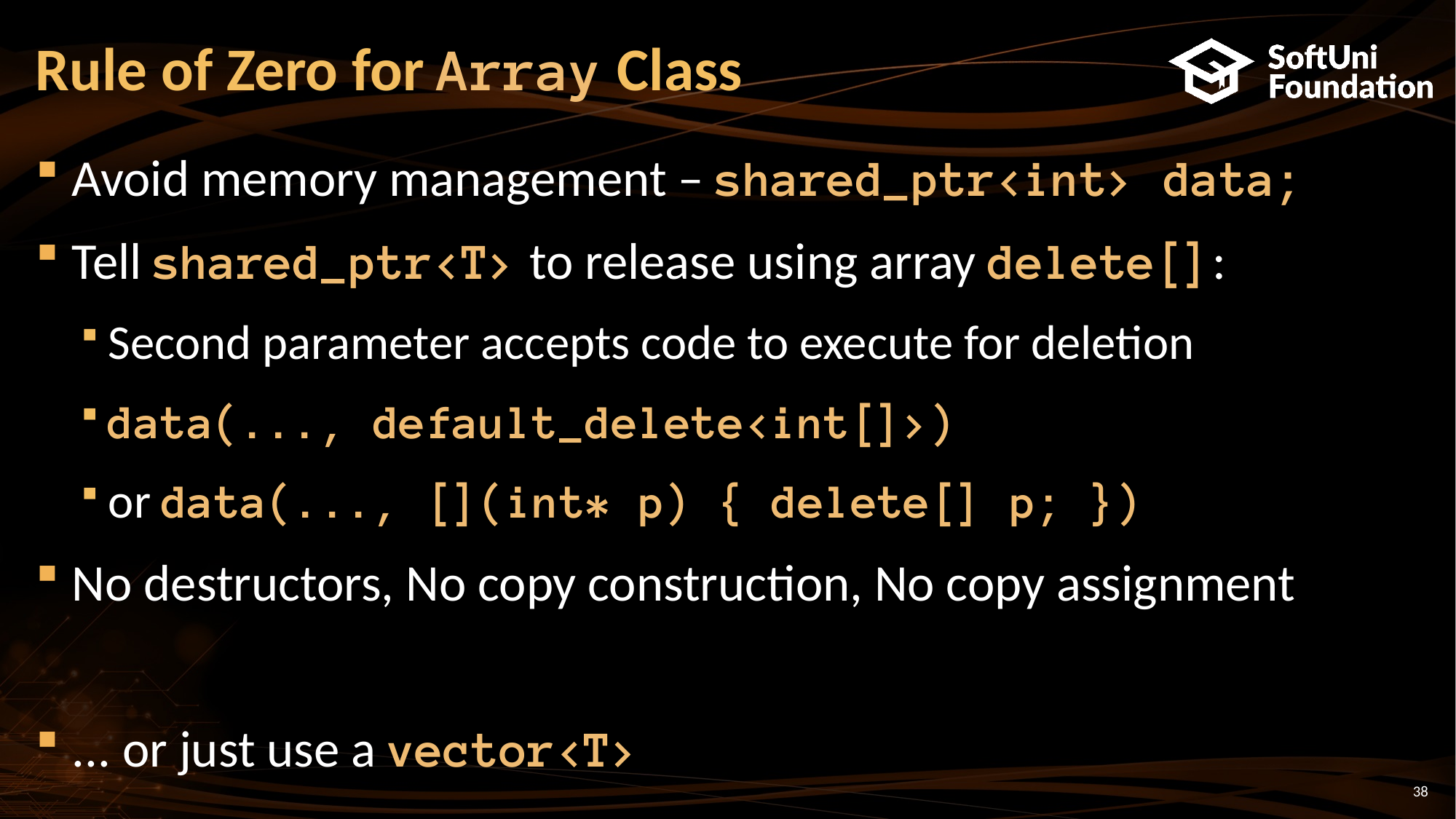

# Rule of Zero for Array Class
Avoid memory management – shared_ptr<int> data;
Tell shared_ptr<T> to release using array delete[]:
Second parameter accepts code to execute for deletion
data(..., default_delete<int[]>)
or data(..., [](int* p) { delete[] p; })
No destructors, No copy construction, No copy assignment

... or just use a vector<T>
38